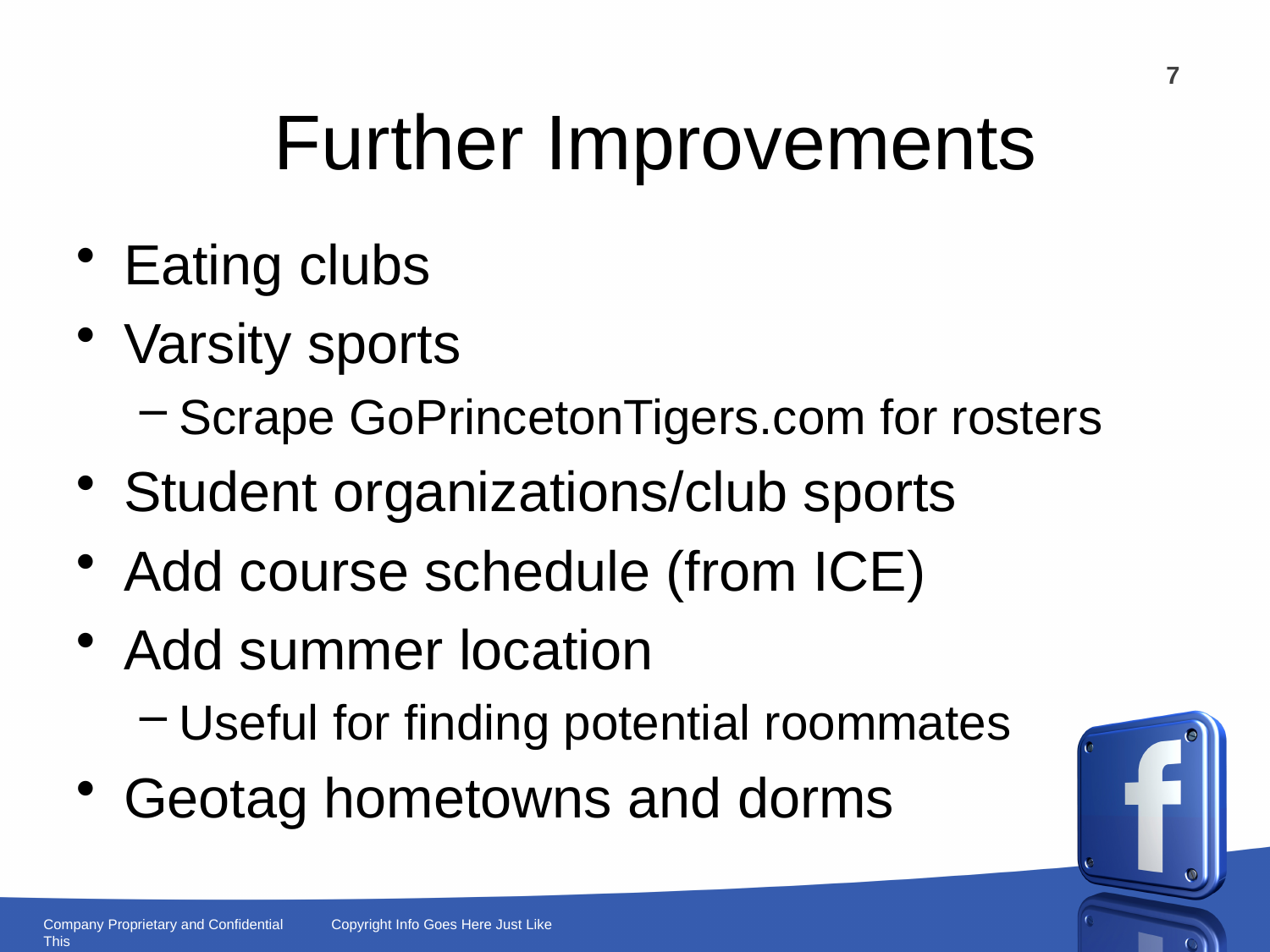

Further Improvements
Eating clubs
Varsity sports
Scrape GoPrincetonTigers.com for rosters
Student organizations/club sports
Add course schedule (from ICE)
Add summer location
Useful for finding potential roommates
Geotag hometowns and dorms